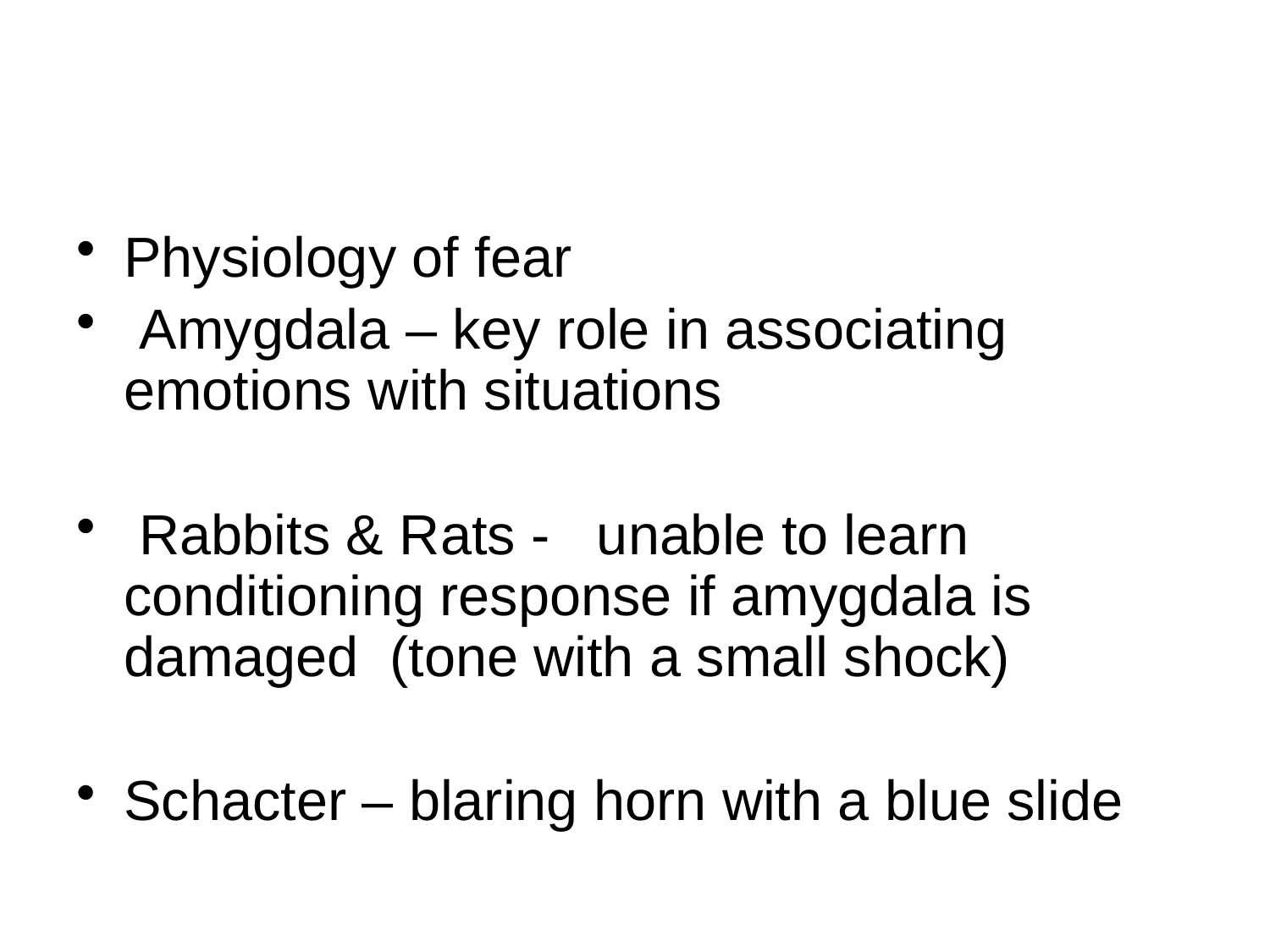

#
Physiology of fear
 Amygdala – key role in associating emotions with situations

 Rabbits & Rats -   unable to learn conditioning response if amygdala is damaged  (tone with a small shock)

Schacter – blaring horn with a blue slide